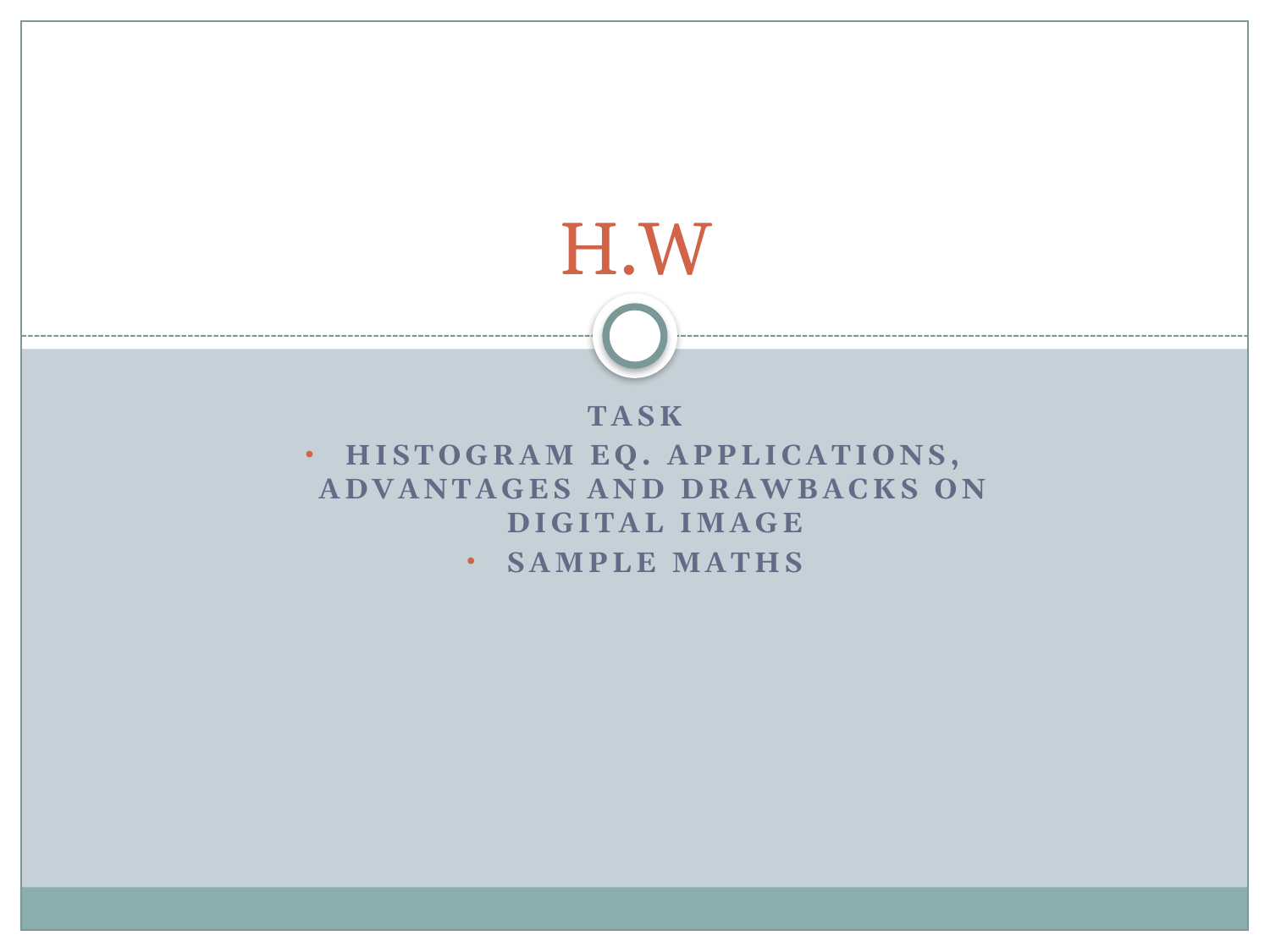

# H.W
Task
Histogram eq. applications, advantages and drawbacks on digital image
Sample maths